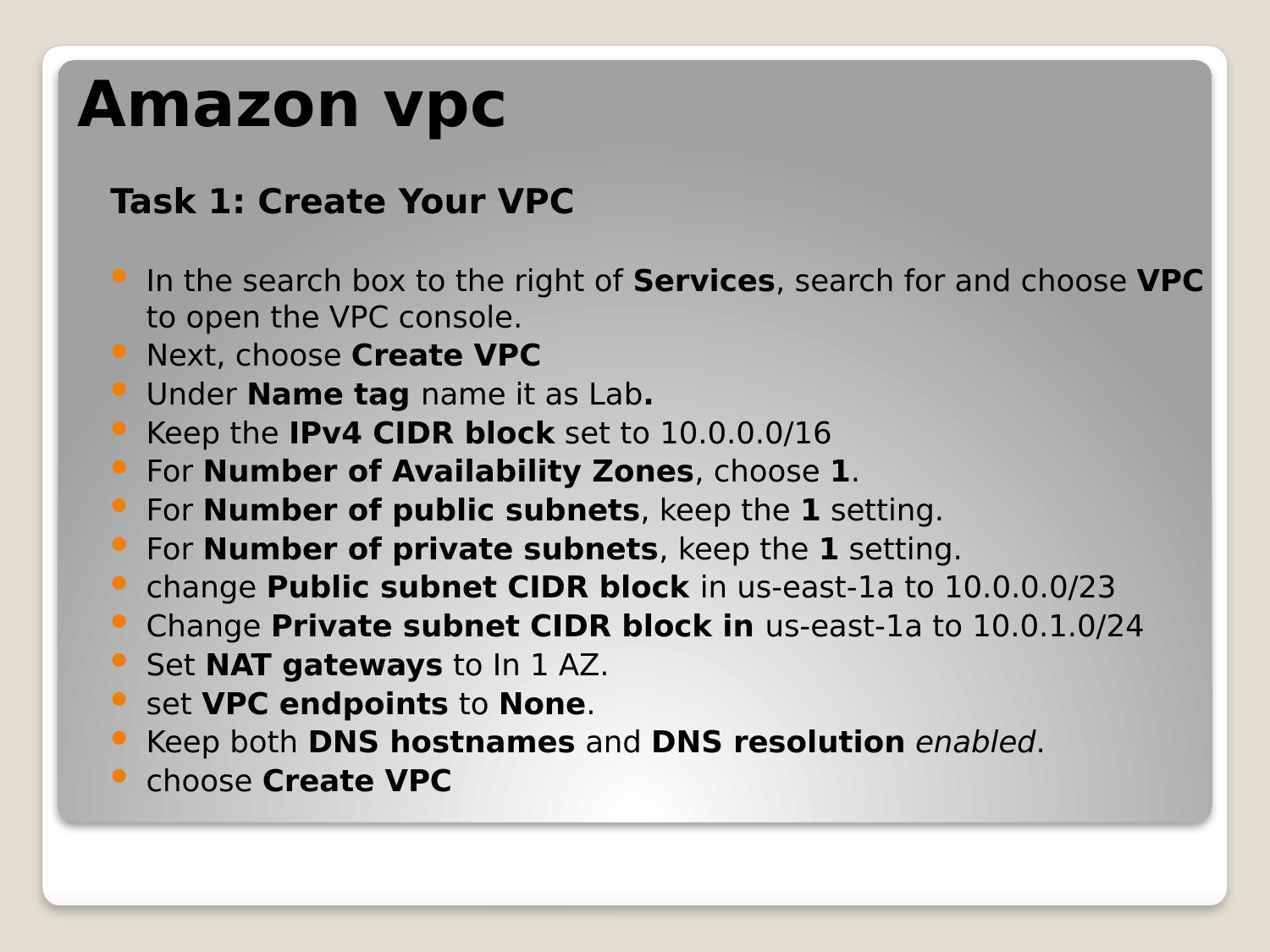

# Amazon vpc
Task 1: Create Your VPC

In the search box to the right of Services, search for and choose VPC to open the VPC console.
Next, choose Create VPC
Under Name tag name it as Lab.
Keep the IPv4 CIDR block set to 10.0.0.0/16
For Number of Availability Zones, choose 1.
For Number of public subnets, keep the 1 setting.
For Number of private subnets, keep the 1 setting.
change Public subnet CIDR block in us-east-1a to 10.0.0.0/23
Change Private subnet CIDR block in us-east-1a to 10.0.1.0/24
Set NAT gateways to In 1 AZ.
set VPC endpoints to None.
Keep both DNS hostnames and DNS resolution enabled.
choose Create VPC